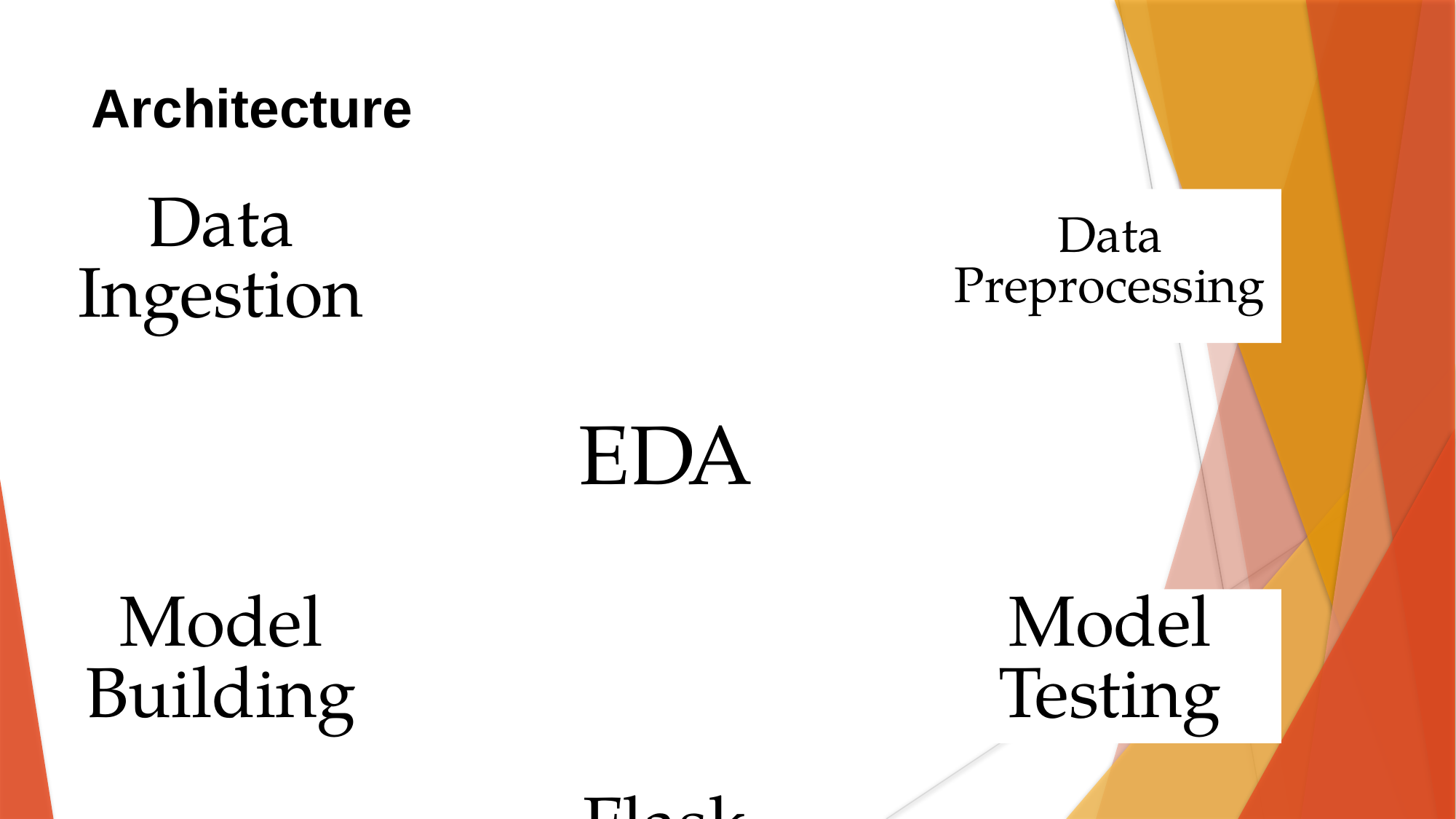

# Architecture
Data Ingestion
Data Preprocessing
EDA
Model Building
Model Testing